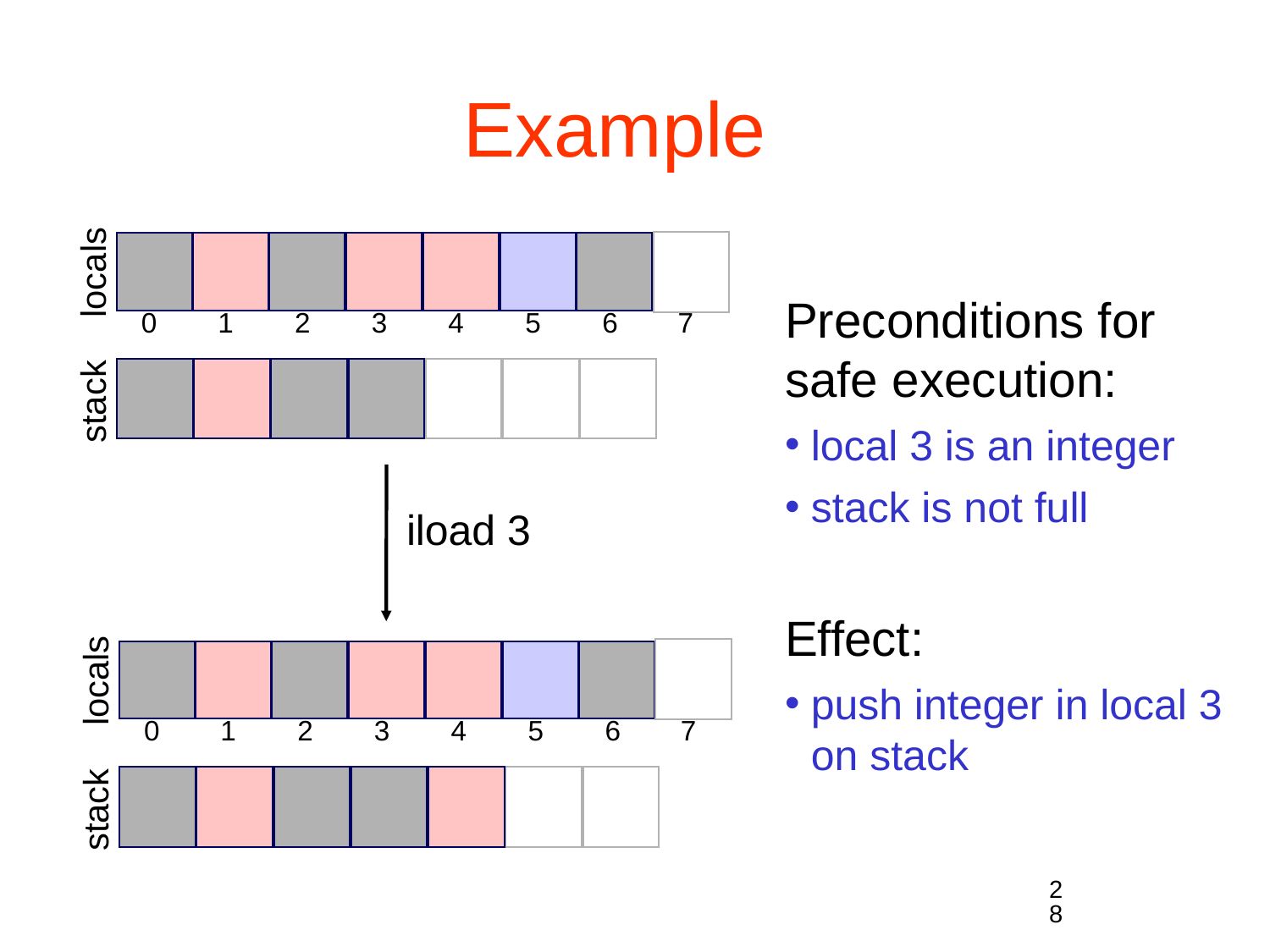

# Example

locals
Preconditions for safe execution:
local 3 is an integer
stack is not full

Effect:
push integer in local 3 on stack
0
1
2
3
4
5
6
7

stack

iload 3

locals
0
1
2
3
4
5
6
7

stack
28